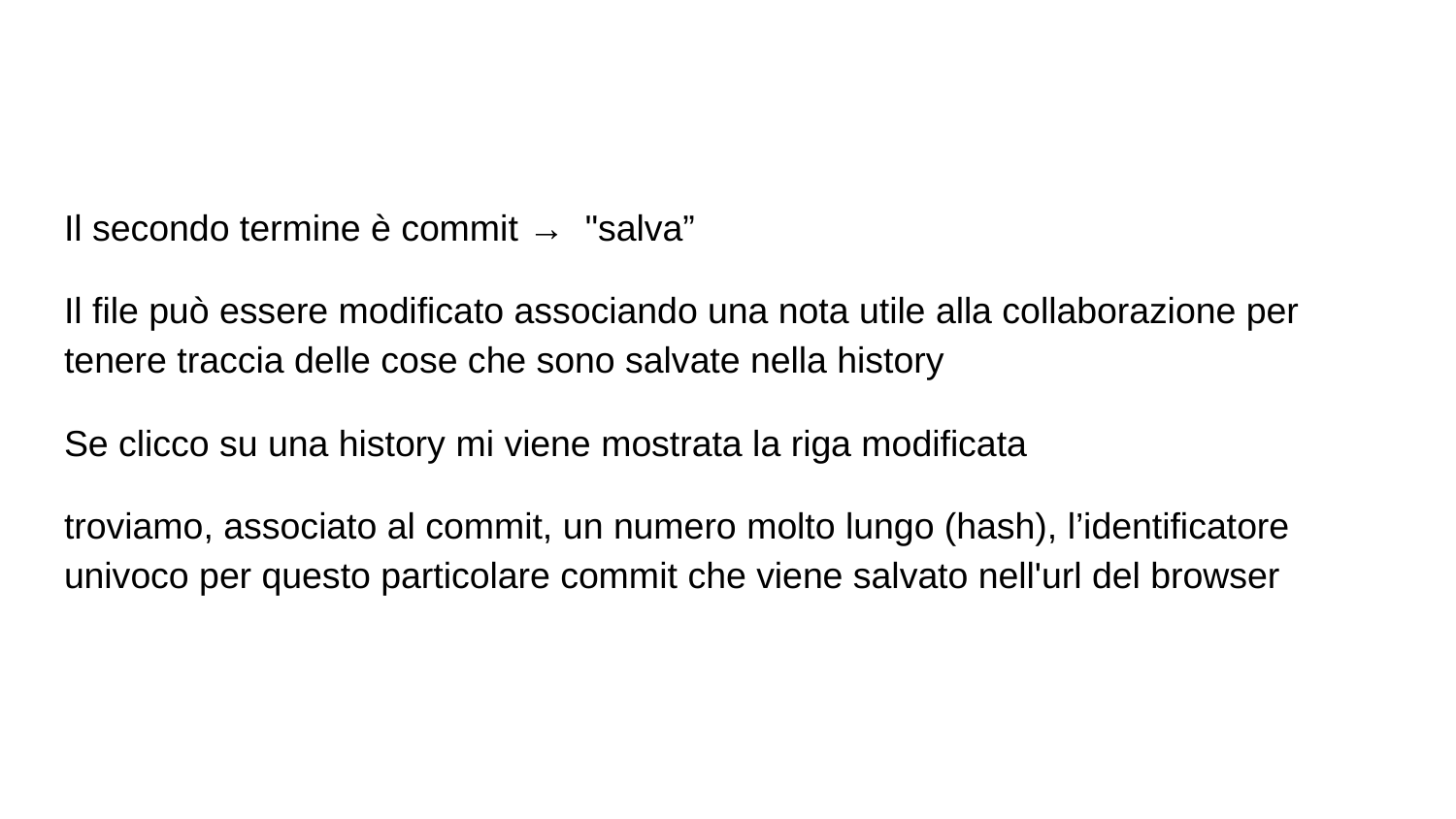

#
Il secondo termine è commit →  "salva”
Il file può essere modificato associando una nota utile alla collaborazione per tenere traccia delle cose che sono salvate nella history
Se clicco su una history mi viene mostrata la riga modificata
troviamo, associato al commit, un numero molto lungo (hash), l’identificatore univoco per questo particolare commit che viene salvato nell'url del browser